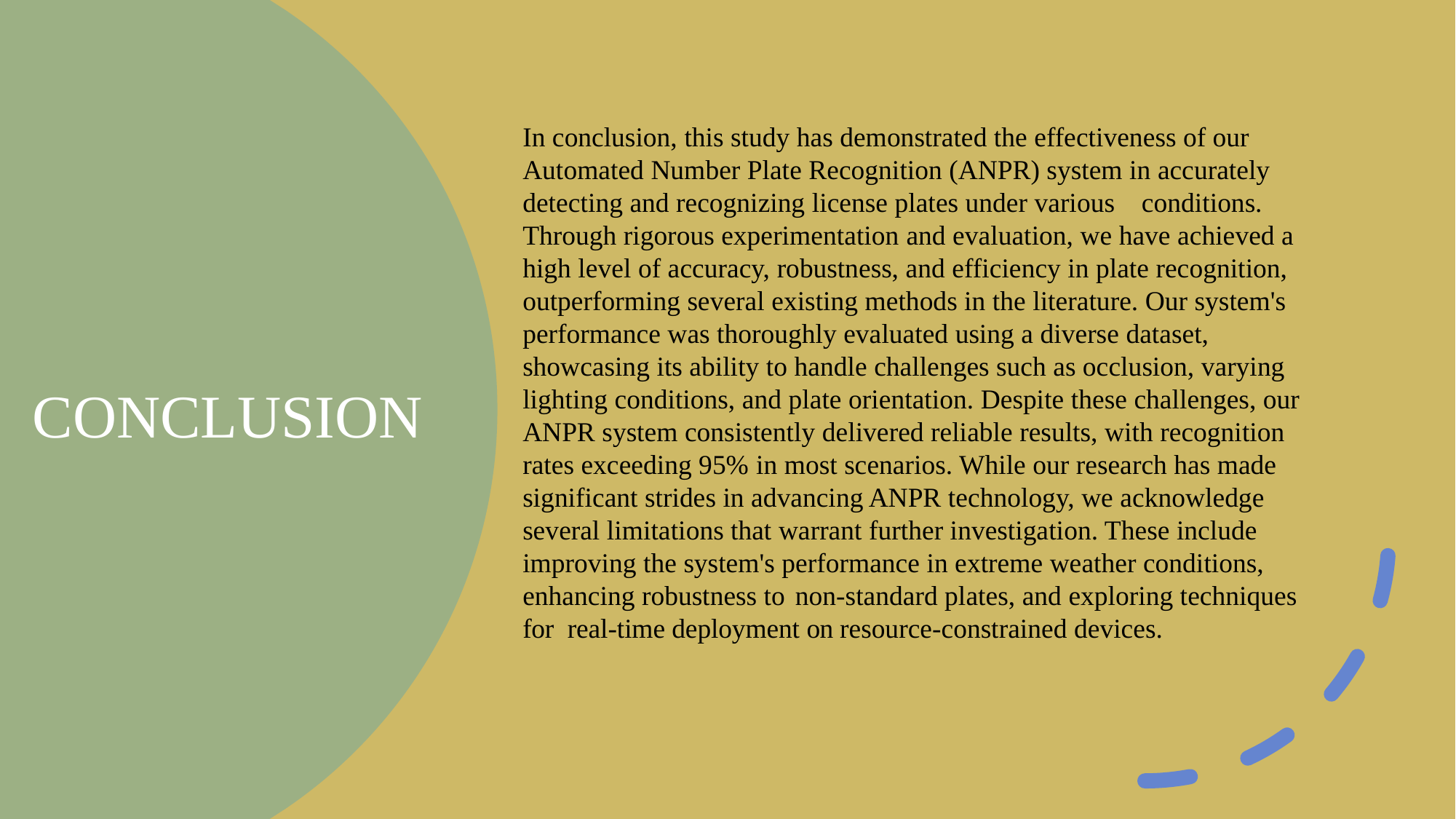

In conclusion, this study has demonstrated the effectiveness of our Automated Number Plate Recognition (ANPR) system in accurately detecting and recognizing license plates under various  conditions.  Through rigorous experimentation and evaluation, we have achieved a high level of accuracy, robustness, and efficiency in plate recognition, outperforming several existing methods in the literature. Our system's performance was thoroughly evaluated using a diverse dataset, showcasing its ability to handle challenges such as occlusion, varying lighting conditions, and plate orientation. Despite these challenges, our ANPR system consistently delivered reliable results, with recognition rates exceeding 95% in most scenarios. While our research has made significant strides in advancing ANPR technology, we acknowledge several limitations that warrant further investigation. These include improving the system's performance in extreme weather conditions, enhancing robustness to non-standard plates, and exploring techniques for  real-time deployment on resource-constrained devices.
# CONCLUSION